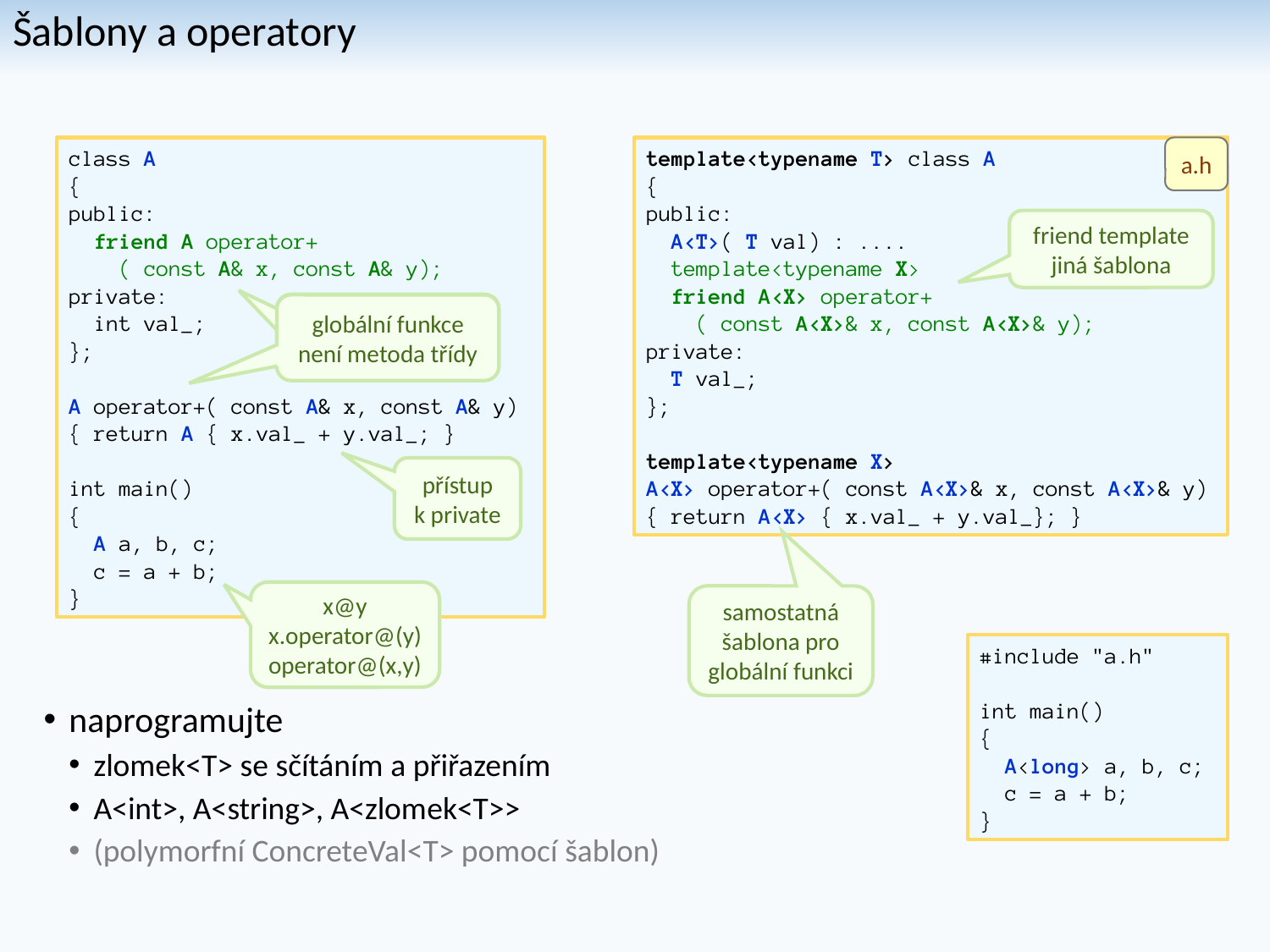

# Šablony a operatory
class A
{
public:
  friend A operator+
    ( const A& x, const A& y);
private:
  int val_;
};

A operator+( const A& x, const A& y)
{ return A { x.val_ + y.val_; }

int main()
{
  A a, b, c;
  c = a + b;
}
template<typename T> class A
{
public:
  A<T>( T val) : ....
  template<typename X>
  friend A<X> operator+
    ( const A<X>& x, const A<X>& y);
private:
  T val_;
};

template<typename X>
A<X> operator+( const A<X>& x, const A<X>& y)
{ return A<X> { x.val_ + y.val_}; }
a.h
friend template
jiná šablona
globální funkce
není metoda třídy
globální funkce
není metoda třídy
přístup
k private
x@y
x.operator@(y)
operator@(x,y)
samostatná šablona pro globální funkci
#include "a.h"

int main()
{
  A<long> a, b, c;
  c = a + b;
}
naprogramujte
zlomek<T> se sčítáním a přiřazením
A<int>, A<string>, A<zlomek<T>>
(polymorfní ConcreteVal<T> pomocí šablon)